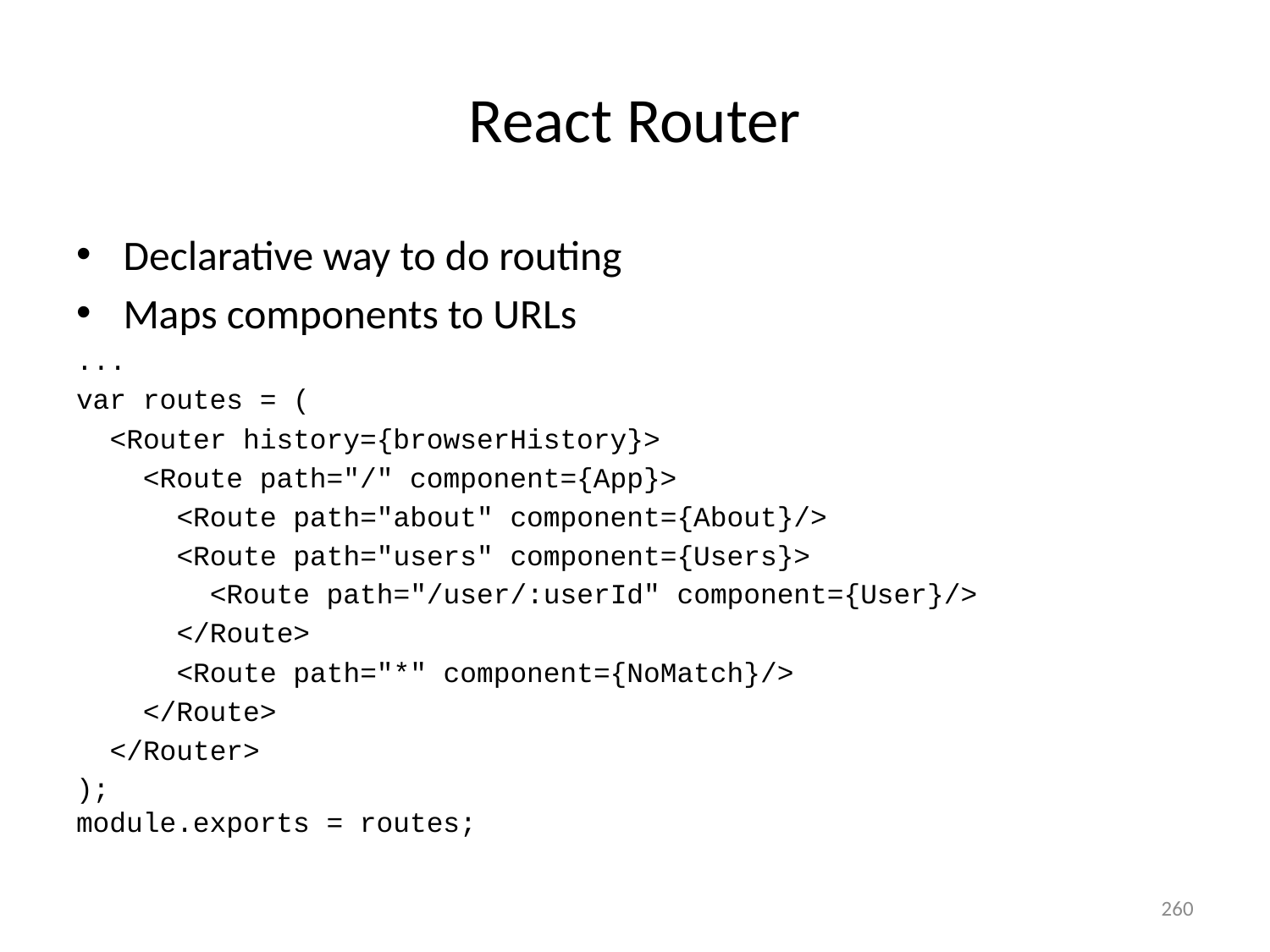

# React Router
Declarative way to do routing
Maps components to URLs
...
var routes = (
  <Router history={browserHistory}>
    <Route path="/" component={App}>
      <Route path="about" component={About}/>
      <Route path="users" component={Users}>
        <Route path="/user/:userId" component={User}/>
      </Route>
      <Route path="*" component={NoMatch}/>
    </Route>
  </Router>
);
module.exports = routes;
260